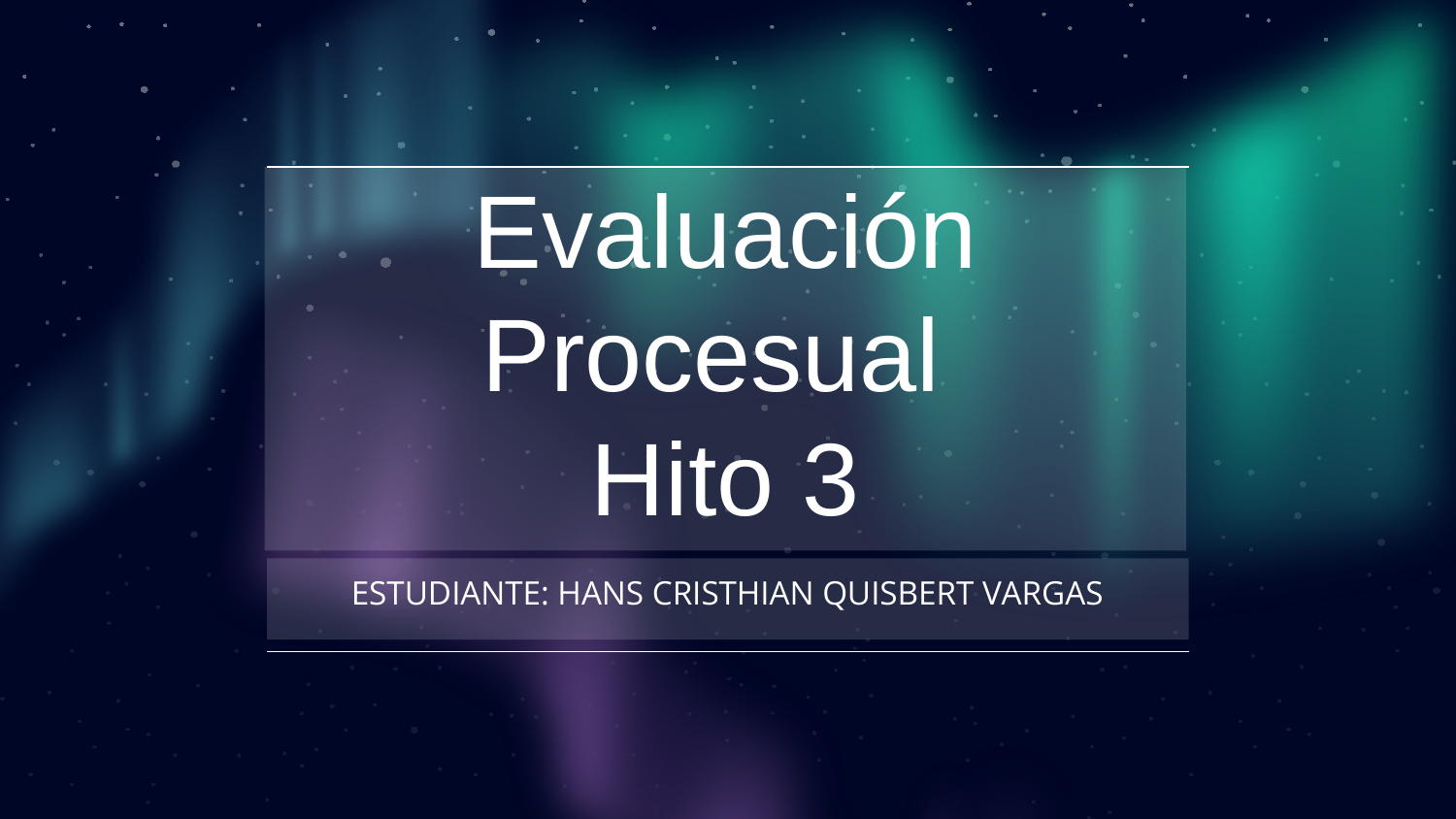

# Evaluación Procesual Hito 3
ESTUDIANTE: HANS CRISTHIAN QUISBERT VARGAS